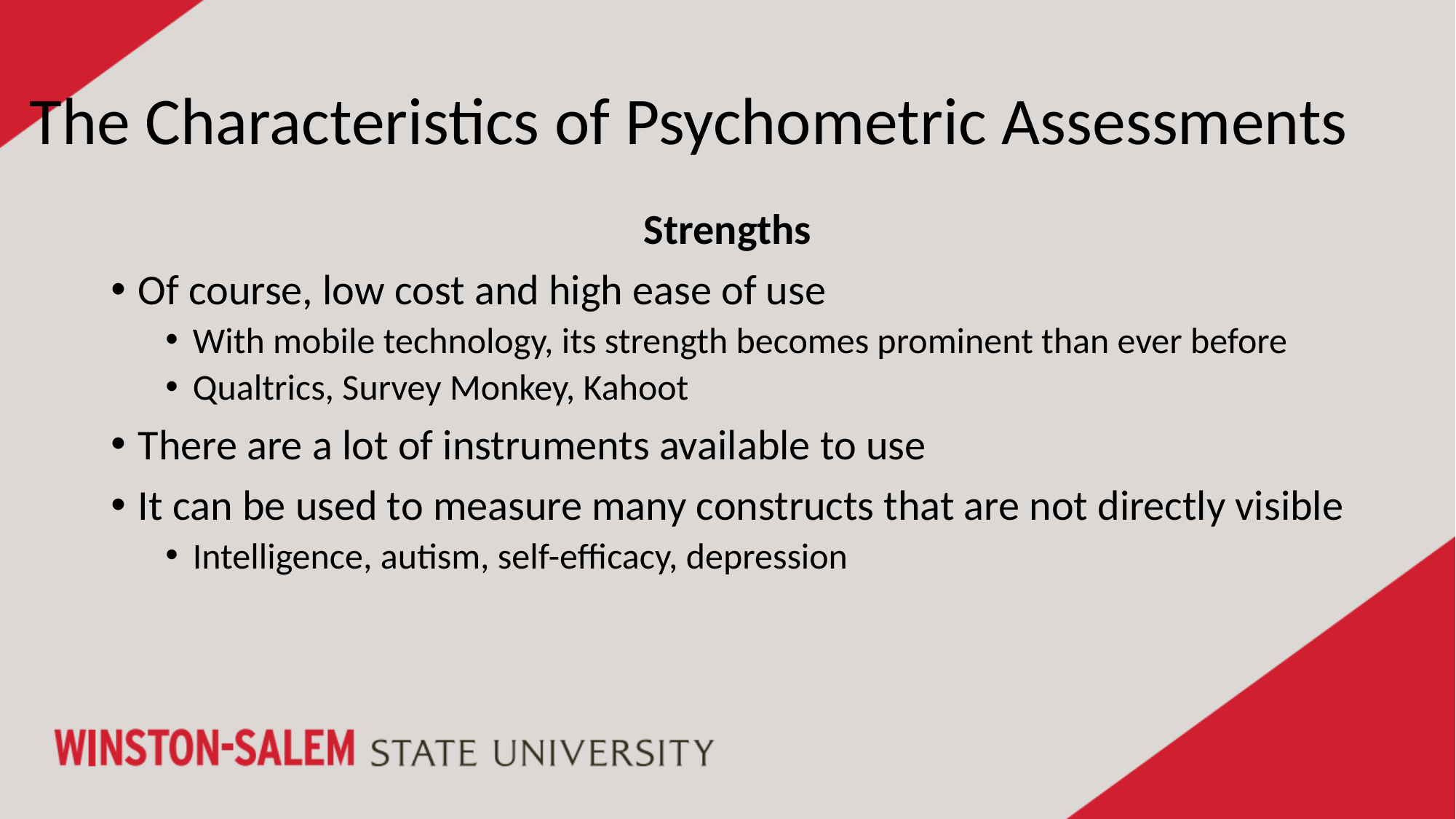

# The Characteristics of Psychometric Assessments
Strengths
Of course, low cost and high ease of use
With mobile technology, its strength becomes prominent than ever before
Qualtrics, Survey Monkey, Kahoot
There are a lot of instruments available to use
It can be used to measure many constructs that are not directly visible
Intelligence, autism, self-efficacy, depression